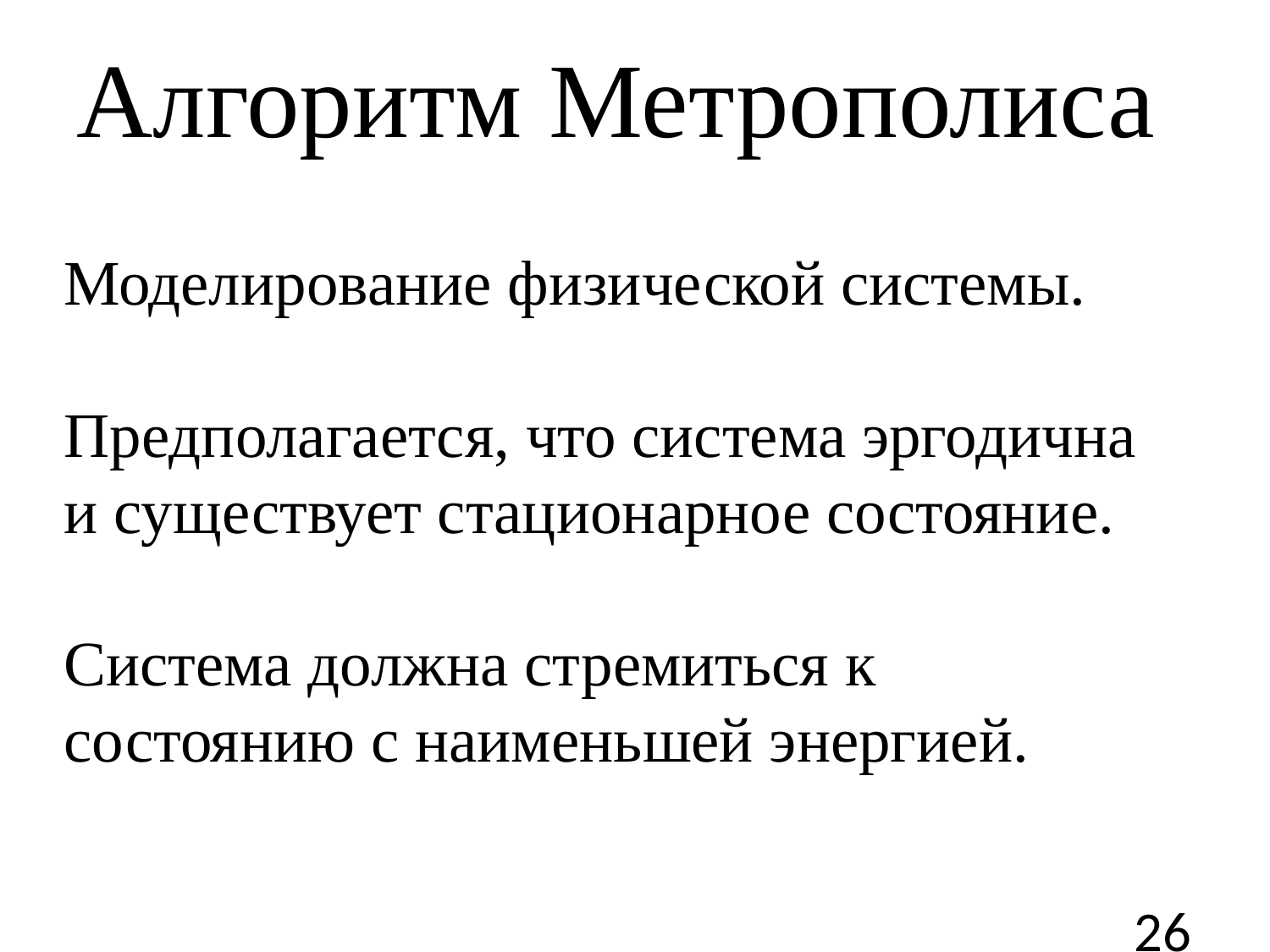

Алгоритм Метрополиса
Моделирование физической системы.

Предполагается, что система эргодична и существует стационарное состояние.

Система должна стремиться к состоянию с наименьшей энергией.